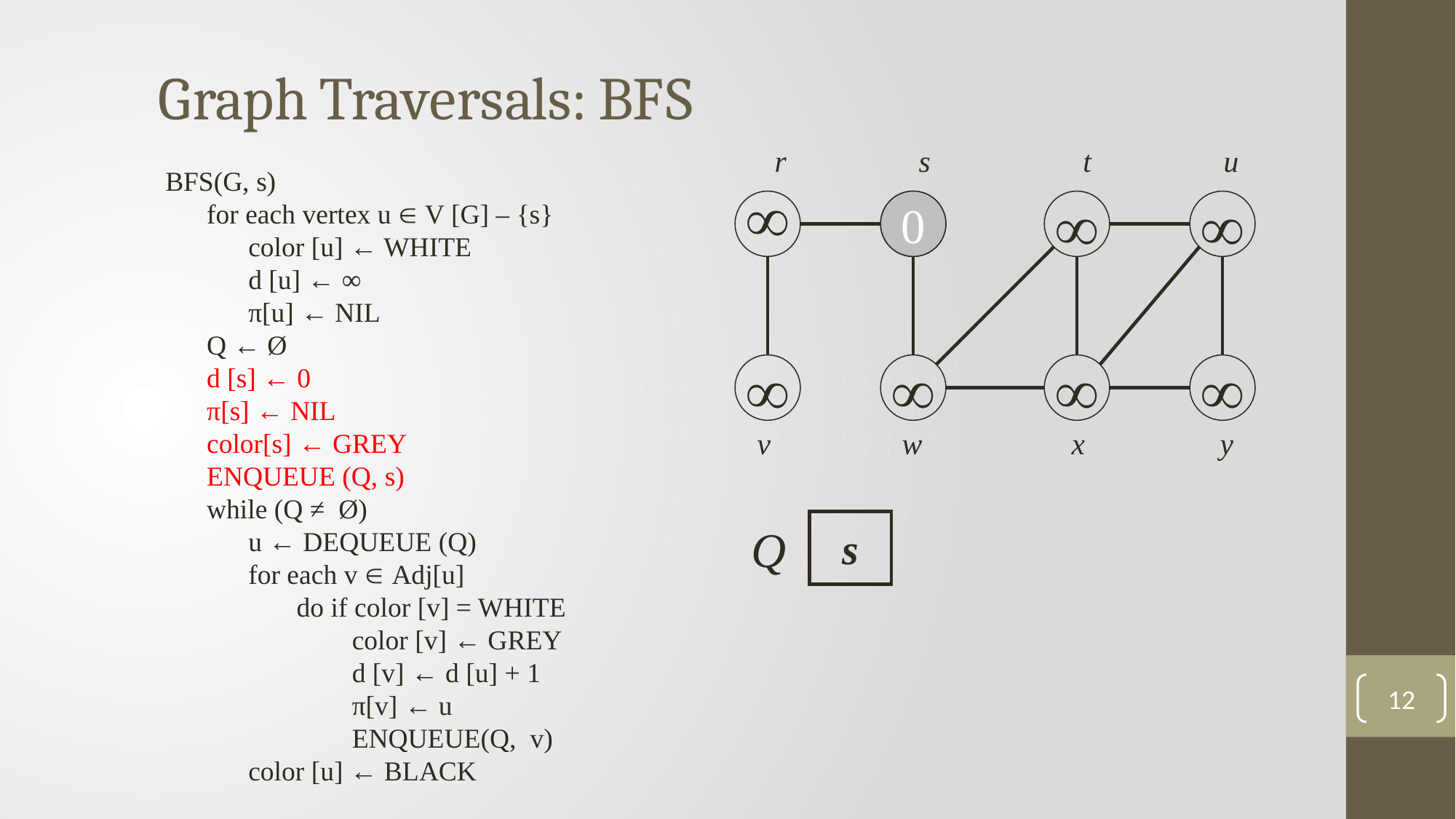

Graph Traversals: BFS
u
r
s
t
BFS(G, s)
      for each vertex u ∈ V [G] – {s}
            color [u] ← WHITE
            d [u] ← ∞
            π[u] ← NIL
      Q ← Ø
      d [s] ← 0
      π[s] ← NIL
      color[s] ← GREY
      ENQUEUE (Q, s)
      while (Q ≠  Ø)
            u ← DEQUEUE (Q)
            for each v ∈ Adj[u]
                   do if color [v] = WHITE
                           color [v] ← GREY
                           d [v] ← d [u] + 1
                           π[v] ← u
                           ENQUEUE(Q,  v)
            color [u] ← BLACK
∞

0
∞
∞
∞
∞
∞
∞
x
v
w
y
Q
s
12